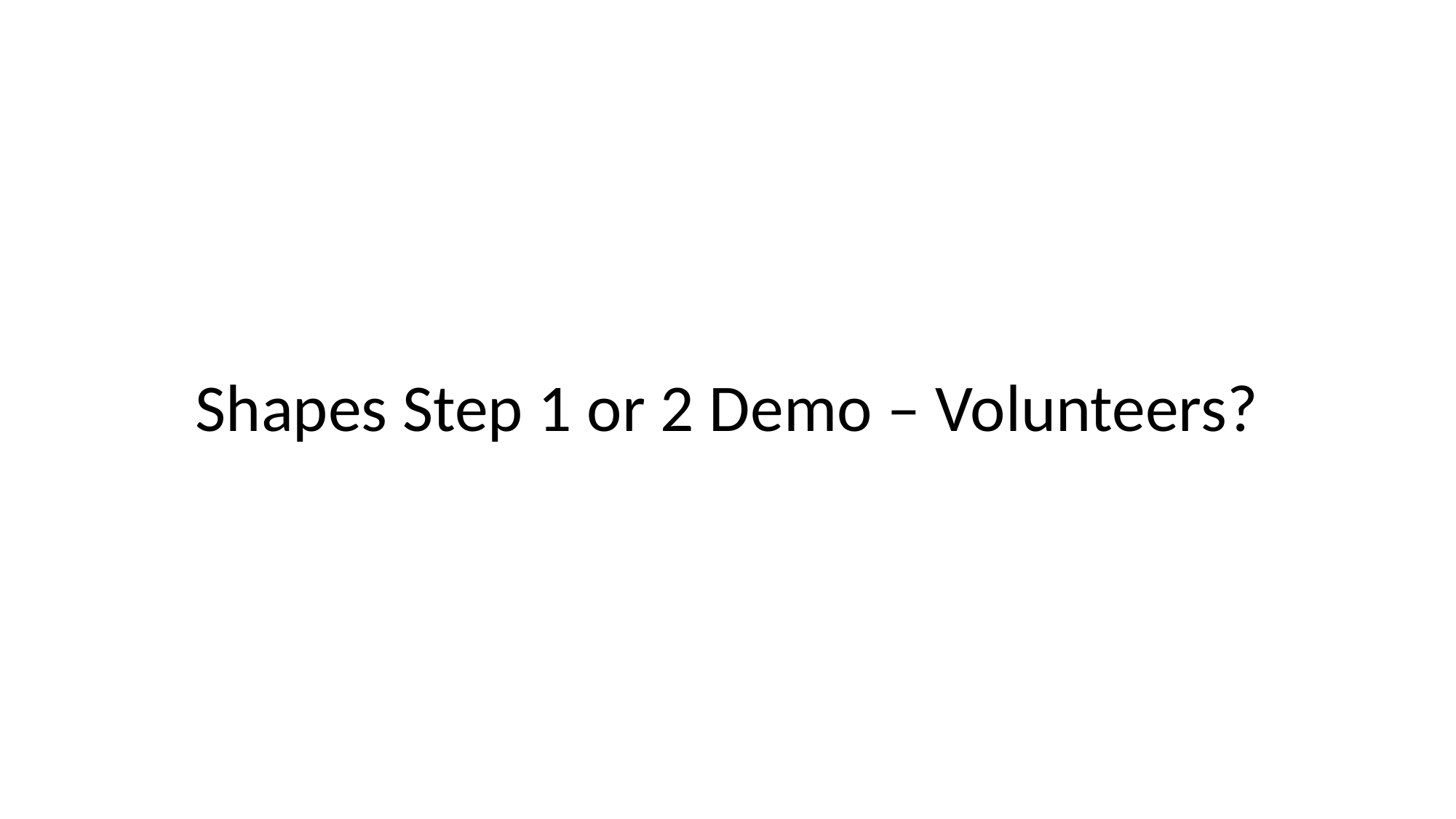

# Shapes Step 1 or 2 Demo – Volunteers?